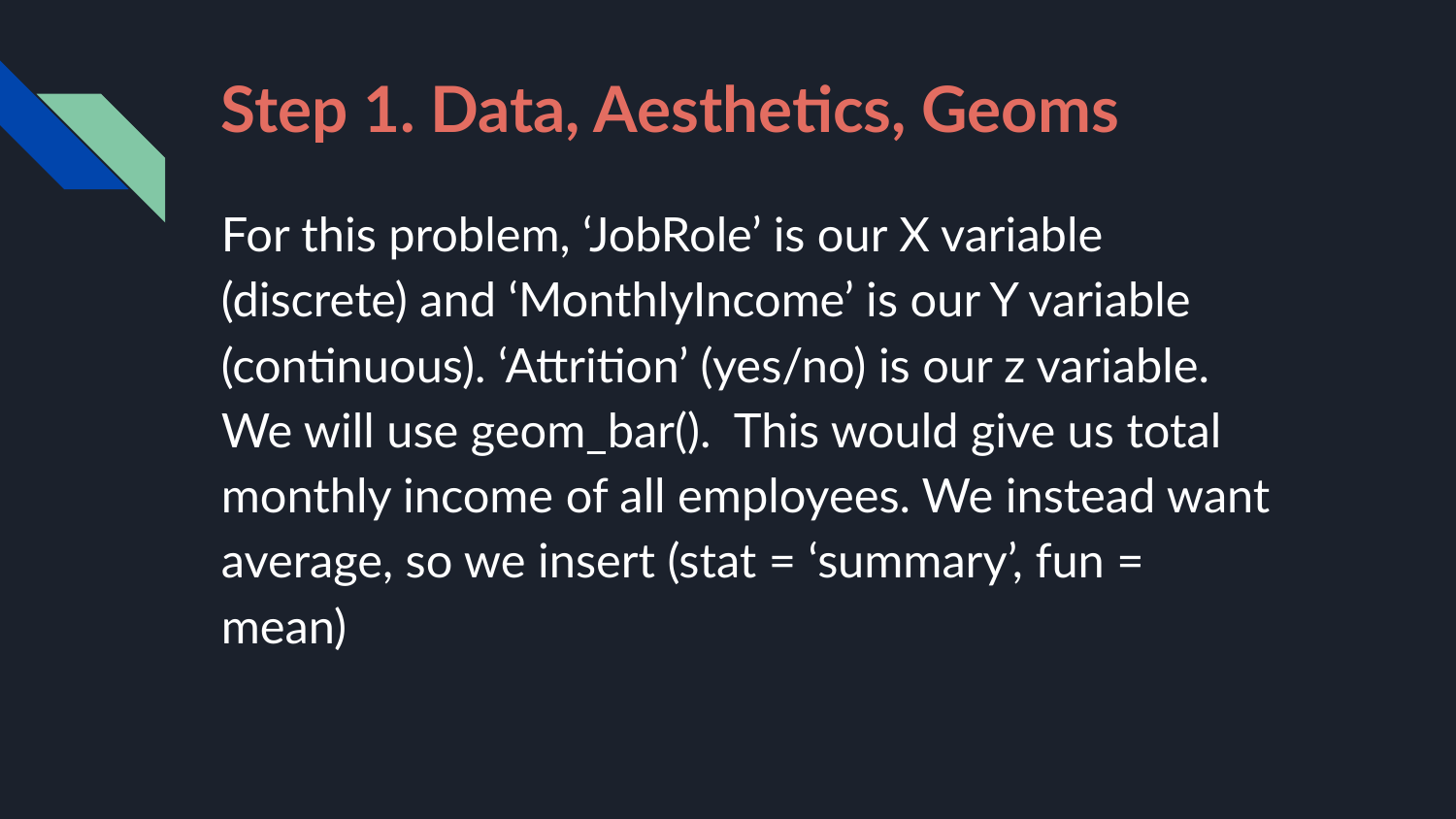

# Step 1. Data, Aesthetics, Geoms
For this problem, ‘JobRole’ is our X variable (discrete) and ‘MonthlyIncome’ is our Y variable (continuous). ‘Attrition’ (yes/no) is our z variable. We will use geom_bar().  This would give us total monthly income of all employees. We instead want average, so we insert (stat = ‘summary’, fun = mean)